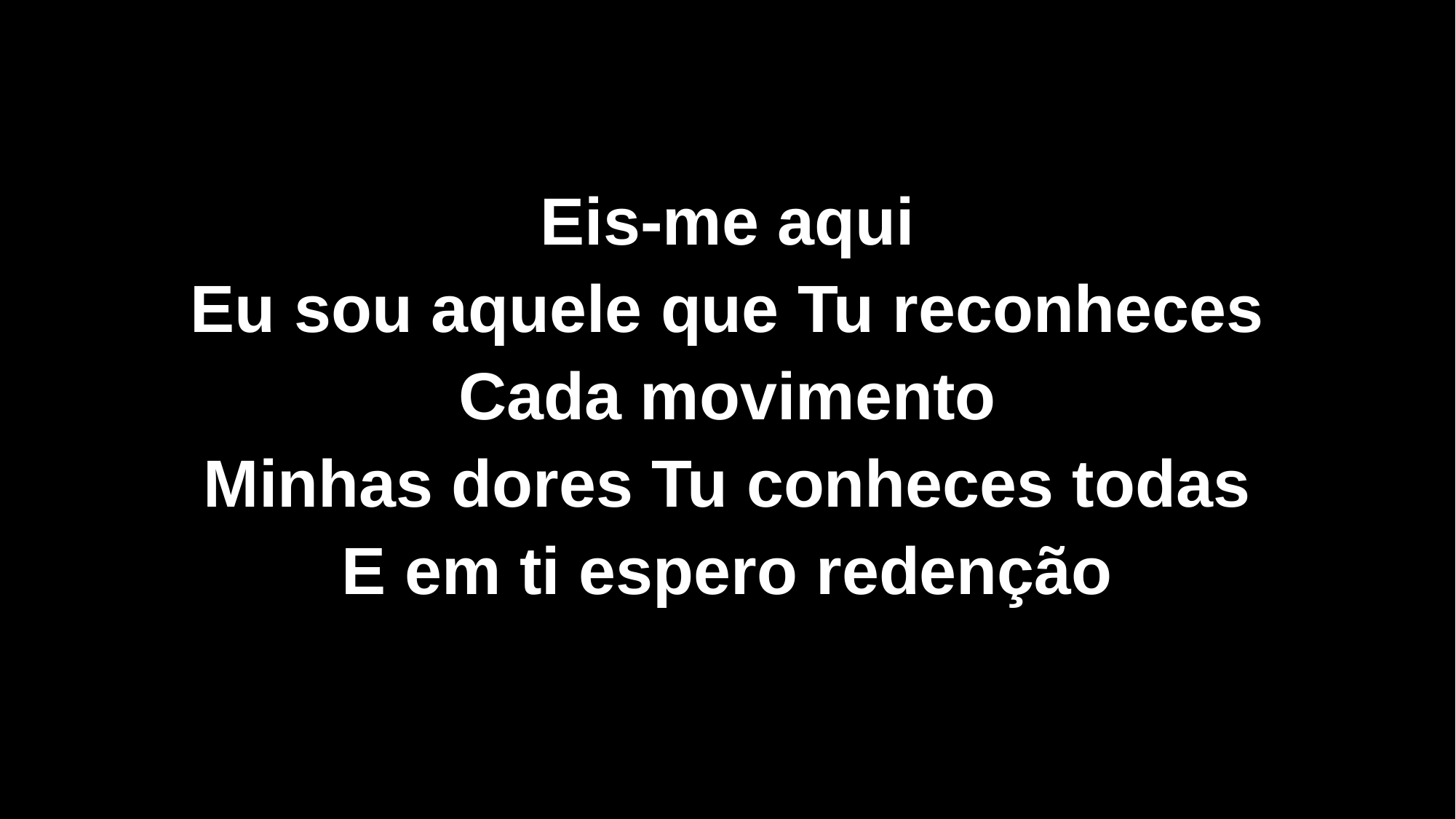

Eis-me aqui
Eu sou aquele que Tu reconheces
Cada movimento
Minhas dores Tu conheces todas
E em ti espero redenção